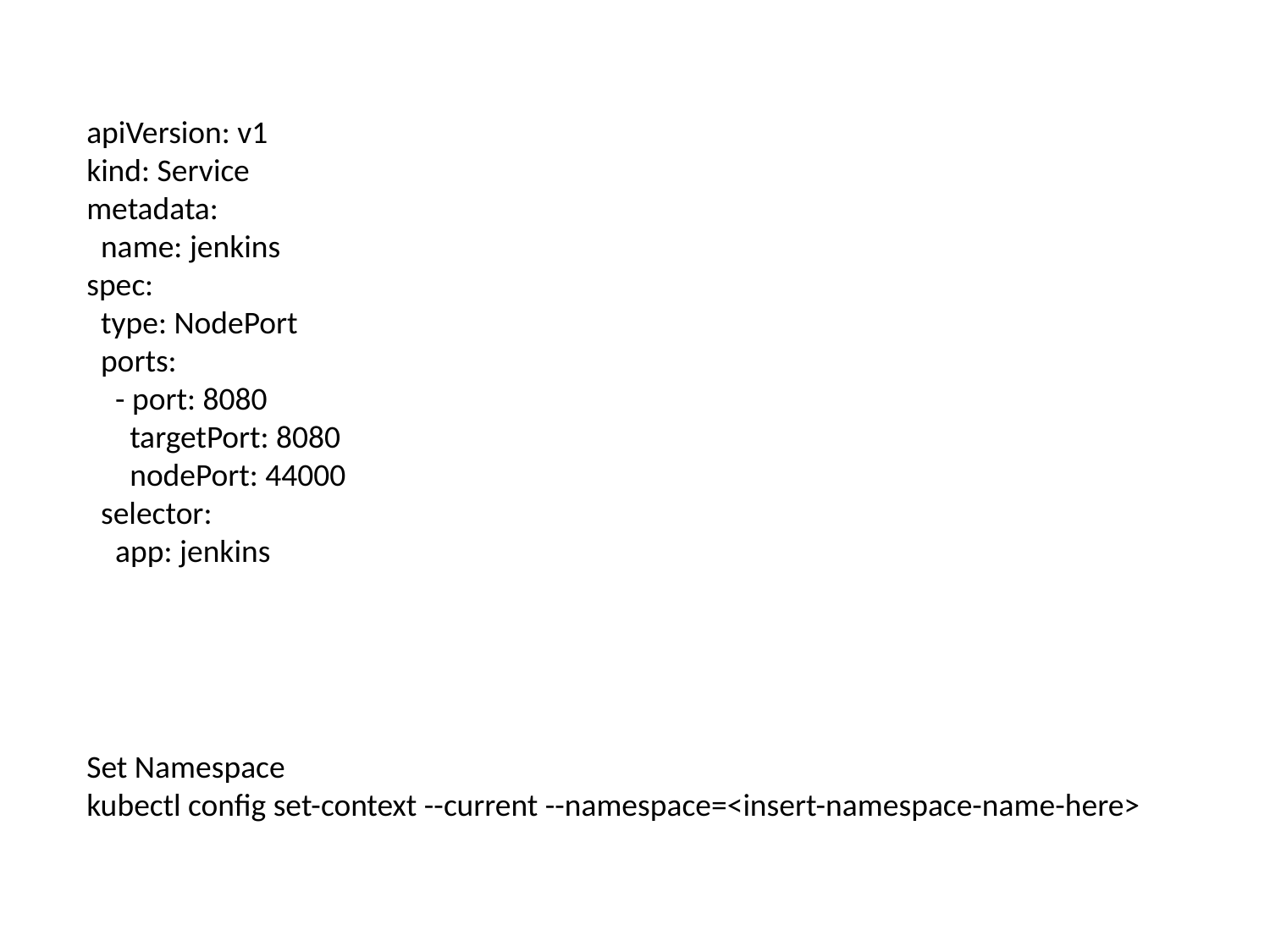

apiVersion: v1
kind: Service
metadata:
  name: jenkins
spec:
  type: NodePort
  ports:
    - port: 8080
      targetPort: 8080
      nodePort: 44000
  selector:
    app: jenkins
Set Namespace
kubectl config set-context --current --namespace=<insert-namespace-name-here>